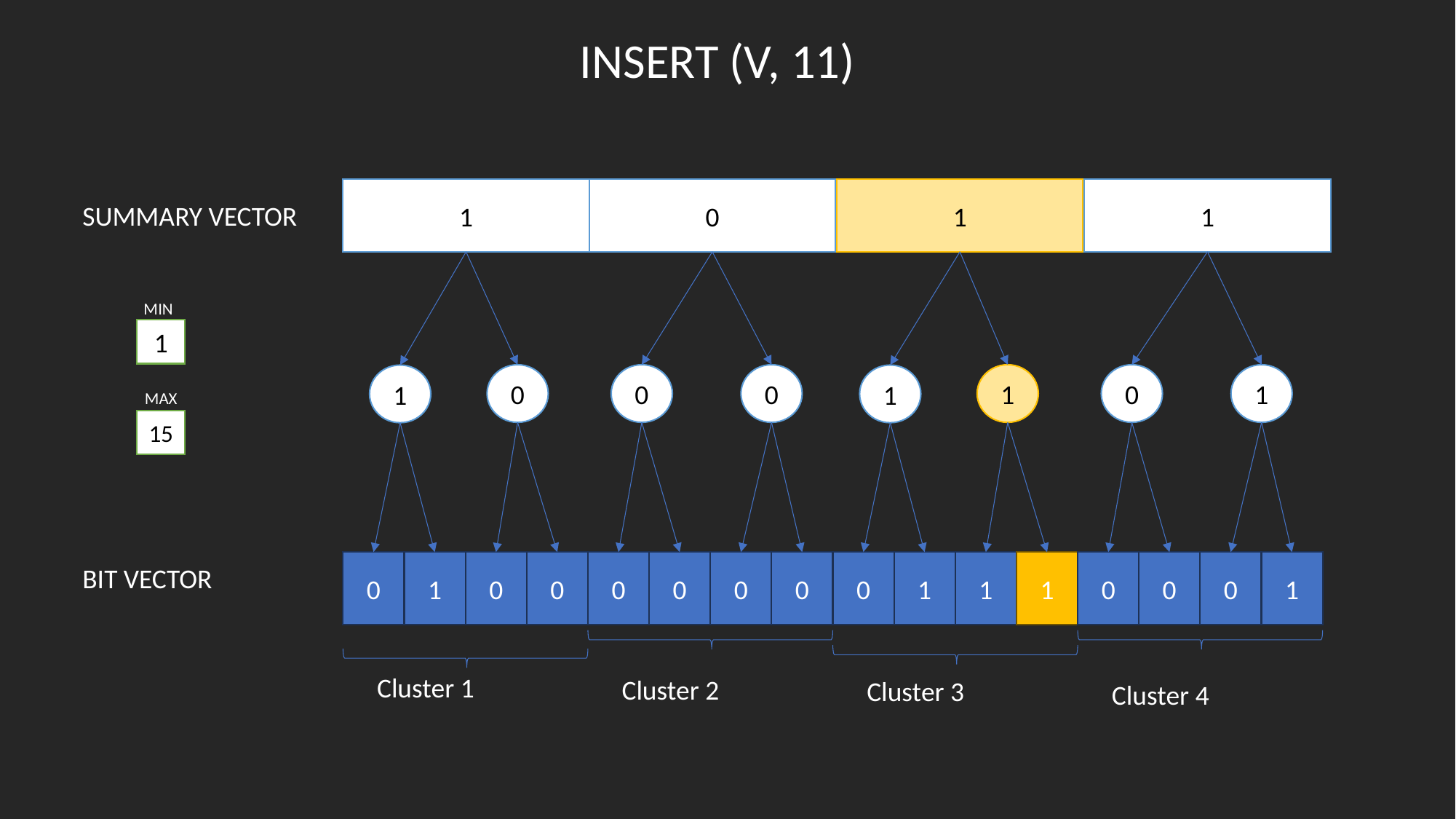

INSERT (V, 11)
1
0
1
1
SUMMARY VECTOR
MIN
1
1
0
1
0
0
0
1
1
MAX
15
0
1
0
0
0
0
0
0
0
1
1
1
0
0
0
1

Cluster 1
Cluster 2
Cluster 3
Cluster 4
BIT VECTOR